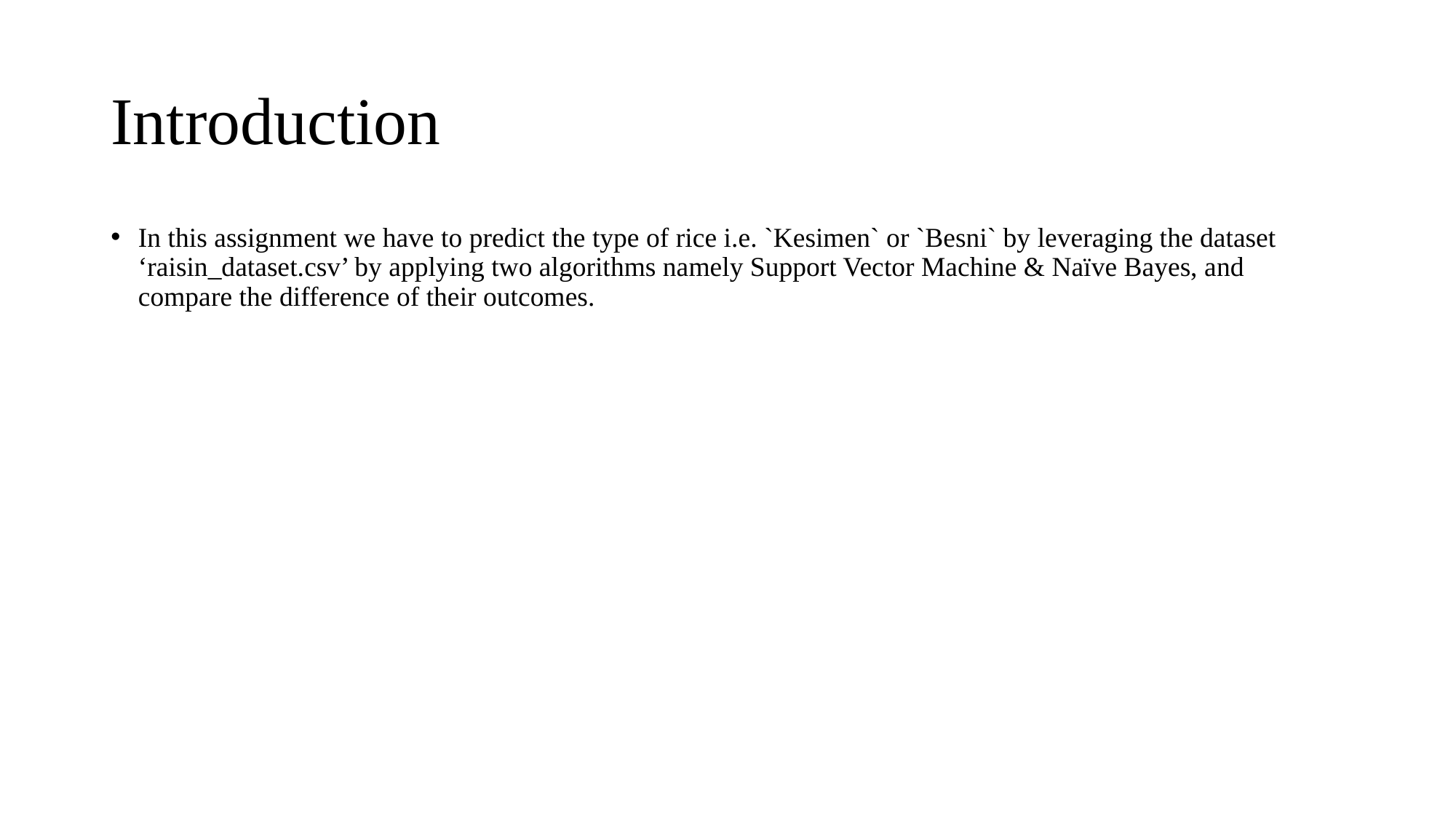

# Introduction
In this assignment we have to predict the type of rice i.e. `Kesimen` or `Besni` by leveraging the dataset ‘raisin_dataset.csv’ by applying two algorithms namely Support Vector Machine & Naïve Bayes, and compare the difference of their outcomes.